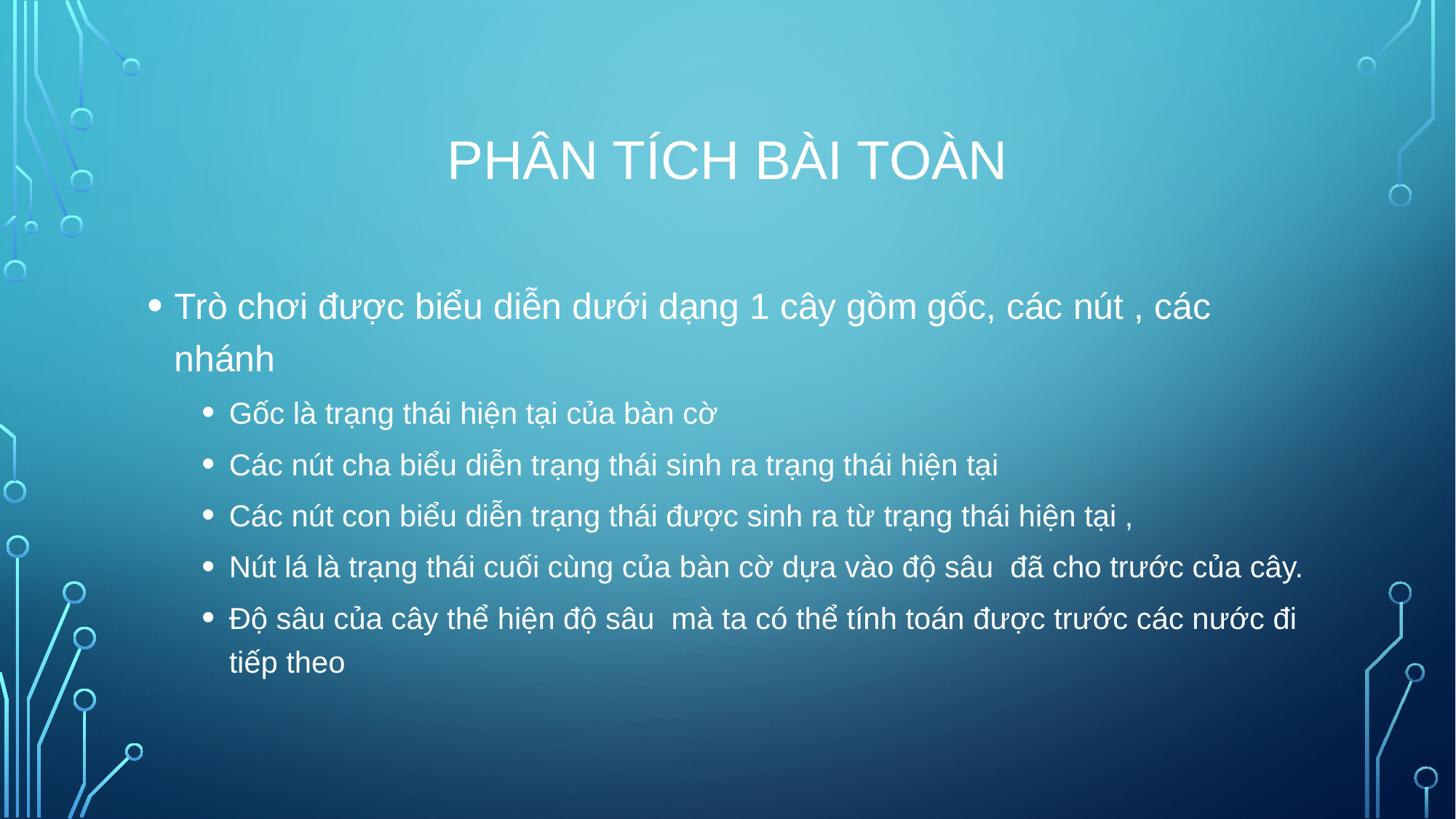

# Phân tích bài toàn
Trò chơi được biểu diễn dưới dạng 1 cây gồm gốc, các nút , các nhánh
Gốc là trạng thái hiện tại của bàn cờ
Các nút cha biểu diễn trạng thái sinh ra trạng thái hiện tại
Các nút con biểu diễn trạng thái được sinh ra từ trạng thái hiện tại ,
Nút lá là trạng thái cuối cùng của bàn cờ dựa vào độ sâu  đã cho trước của cây.
Độ sâu của cây thể hiện độ sâu  mà ta có thể tính toán được trước các nước đi  tiếp theo